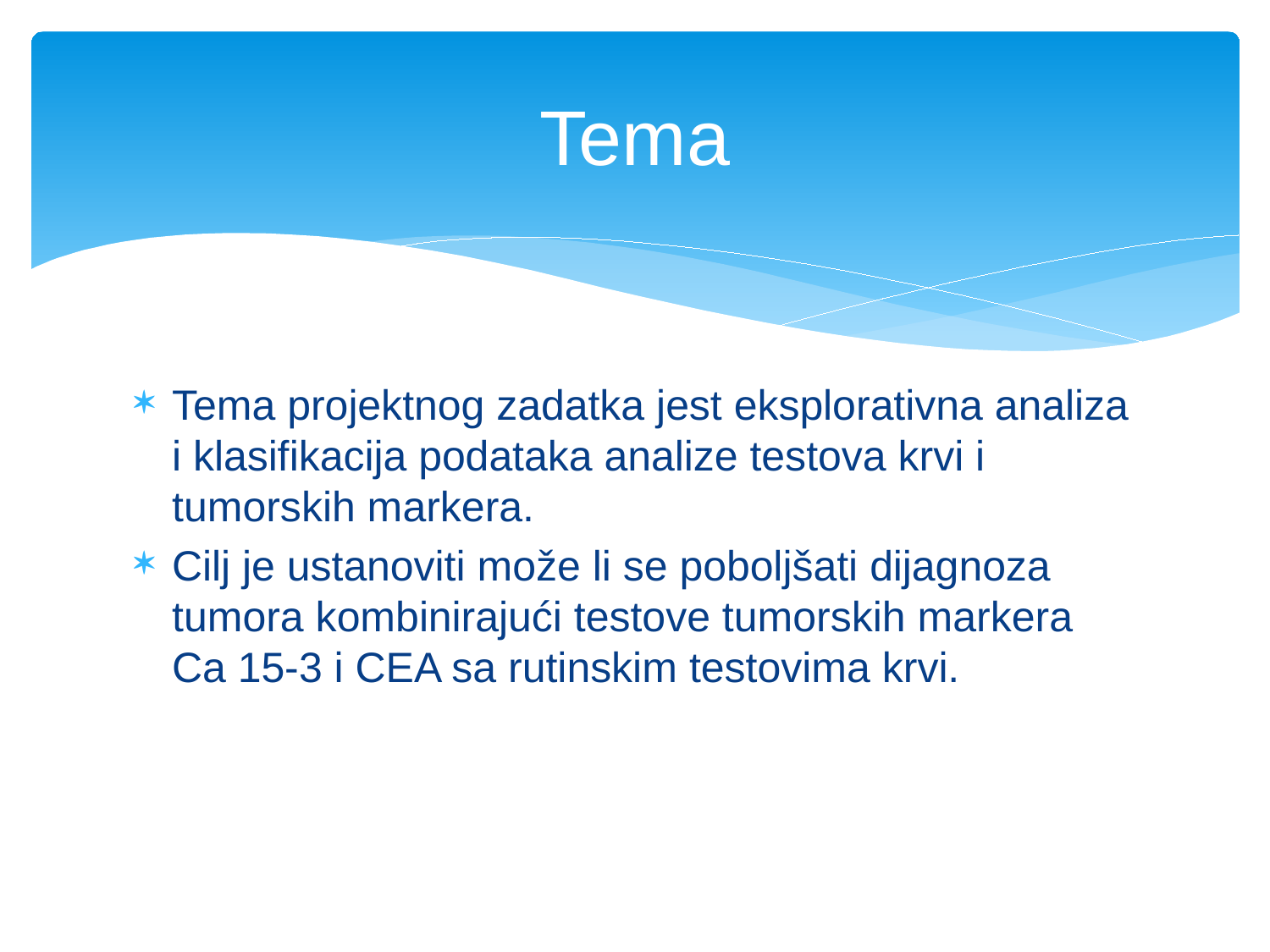

# Tema
Tema projektnog zadatka jest eksplorativna analiza i klasifikacija podataka analize testova krvi i tumorskih markera.
Cilj je ustanoviti može li se poboljšati dijagnoza tumora kombinirajući testove tumorskih markera Ca 15-3 i CEA sa rutinskim testovima krvi.